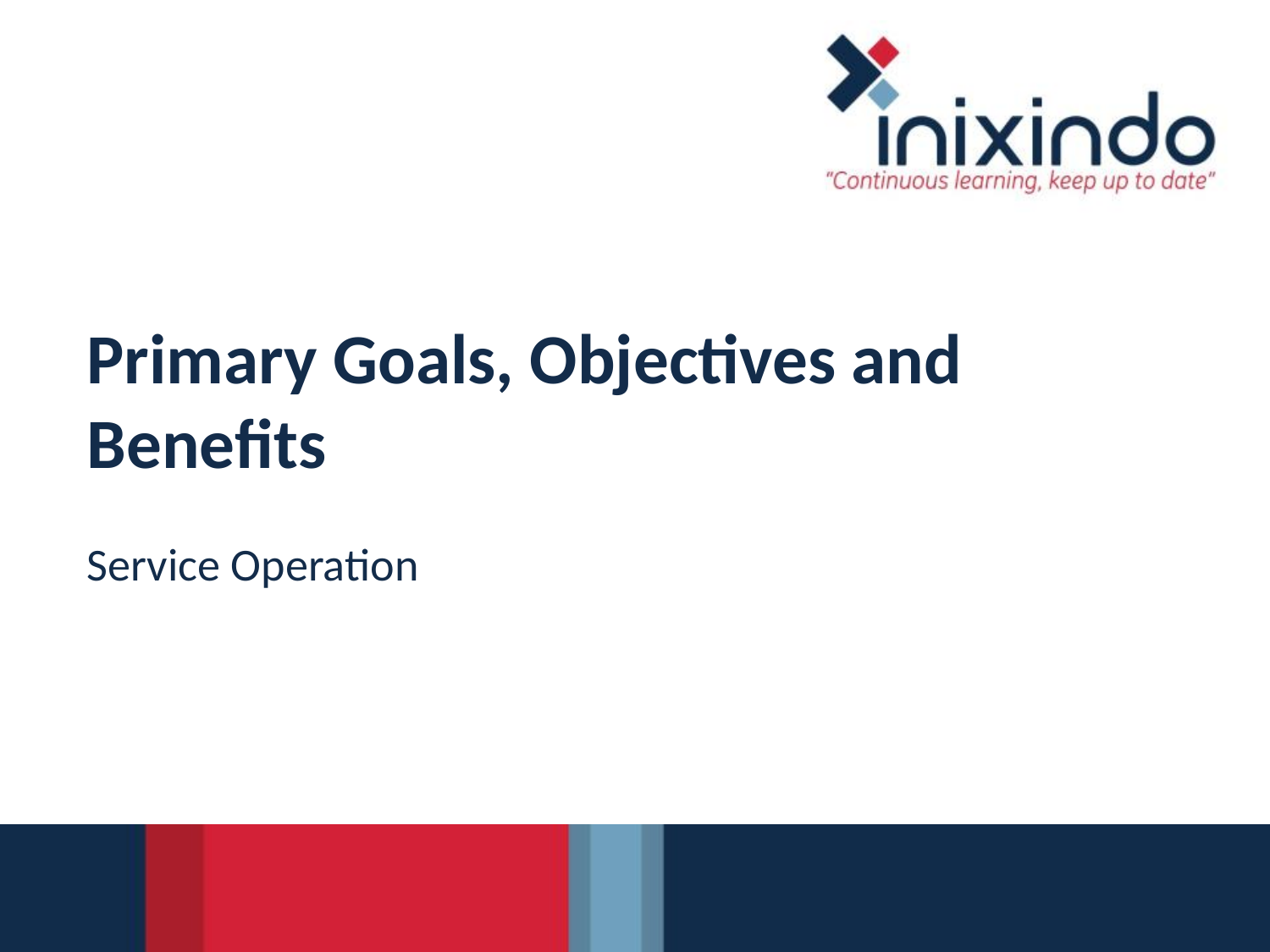

# Primary Goals, Objectives and Benefits
Service Operation